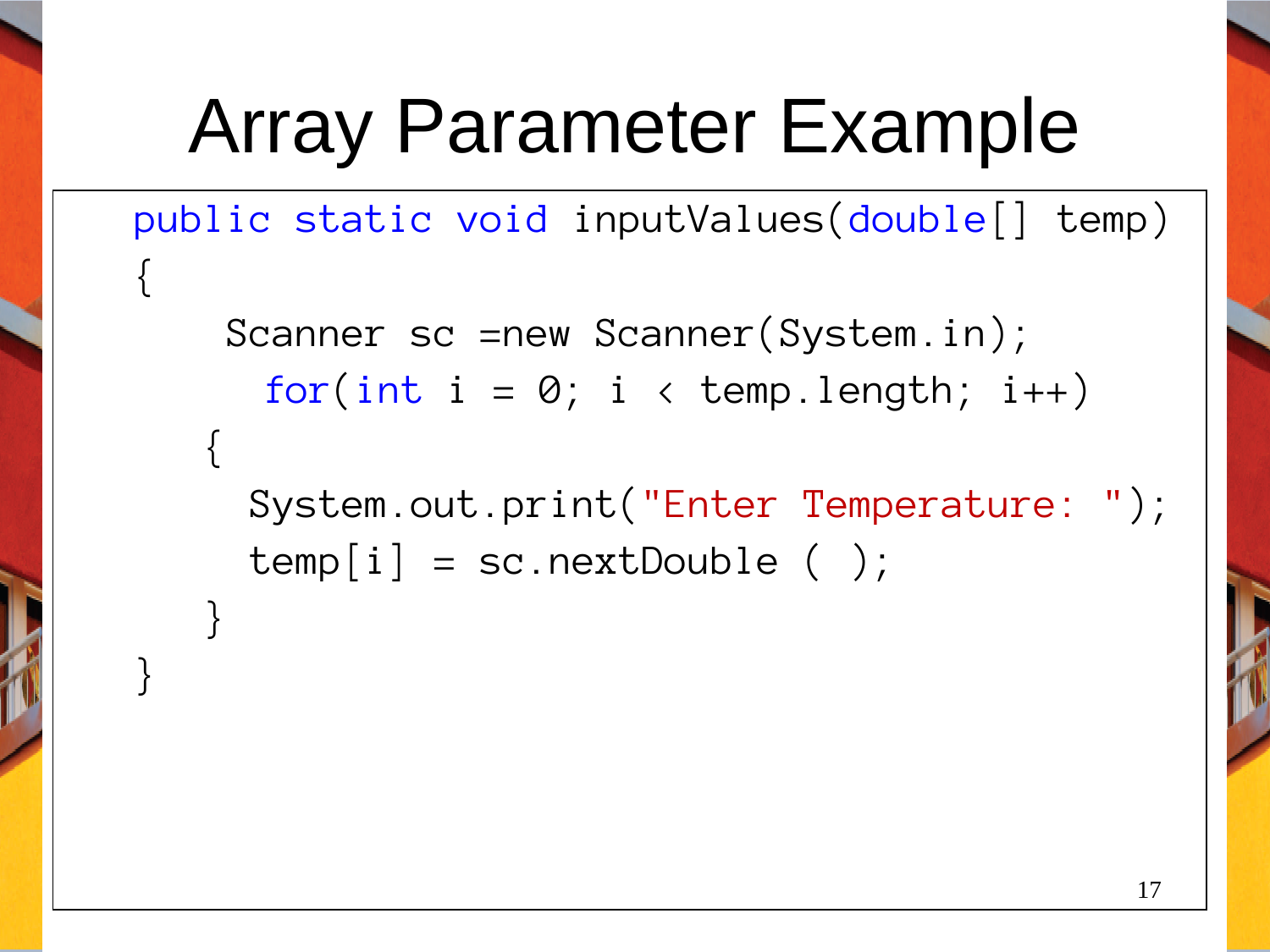

# Array Parameter Example
   public static void inputValues(double[] temp)
   {
       Scanner sc =new Scanner(System.in);
		 for(int i = 0; i < temp.length; i++)
      {
        System.out.print("Enter Temperature: ");
        temp[i] = sc.nextDouble ( );
      }
   }

17